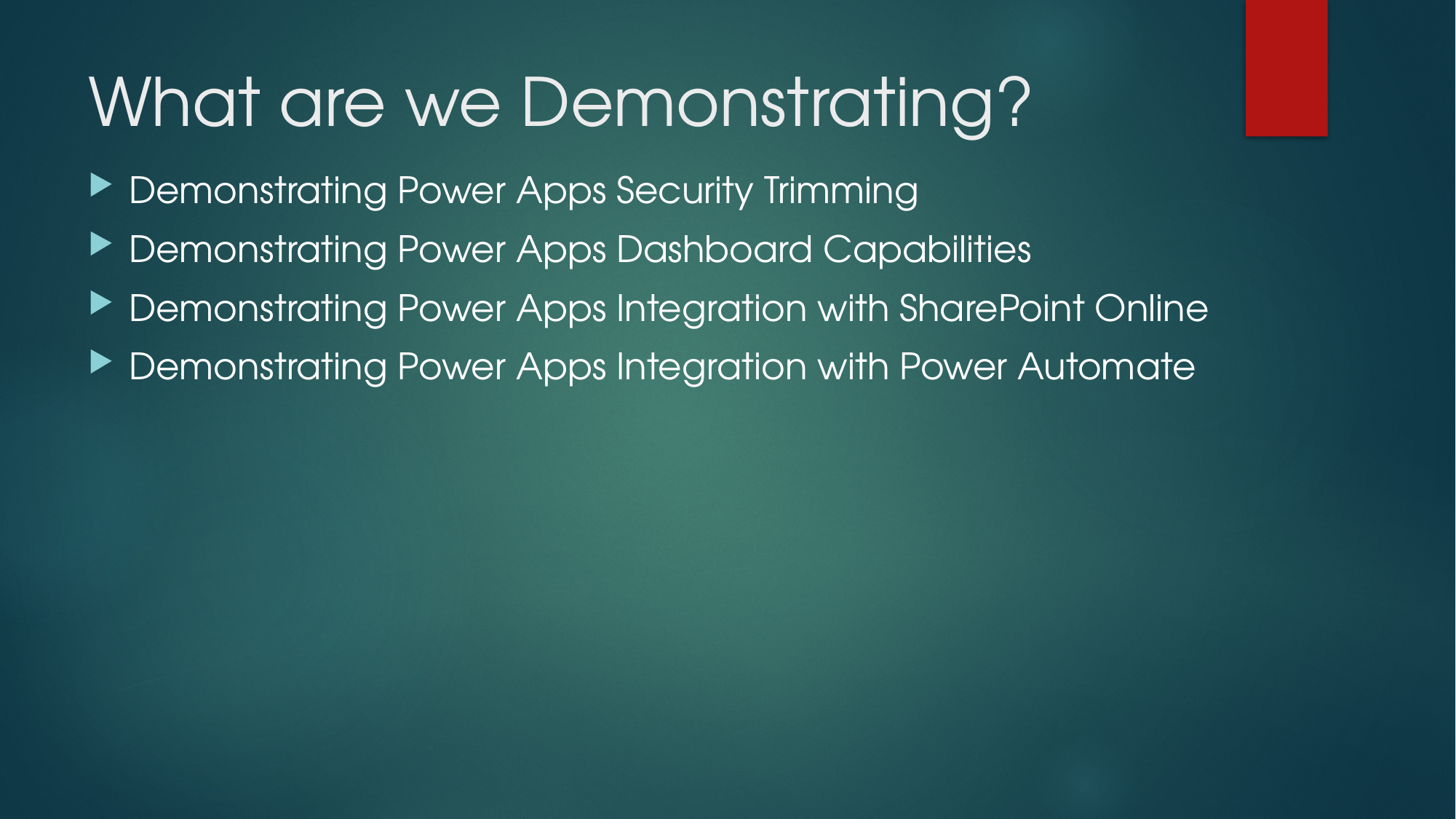

# What are we Demonstrating?
Demonstrating Power Apps Security Trimming
Demonstrating Power Apps Dashboard Capabilities
Demonstrating Power Apps Integration with SharePoint Online
Demonstrating Power Apps Integration with Power Automate